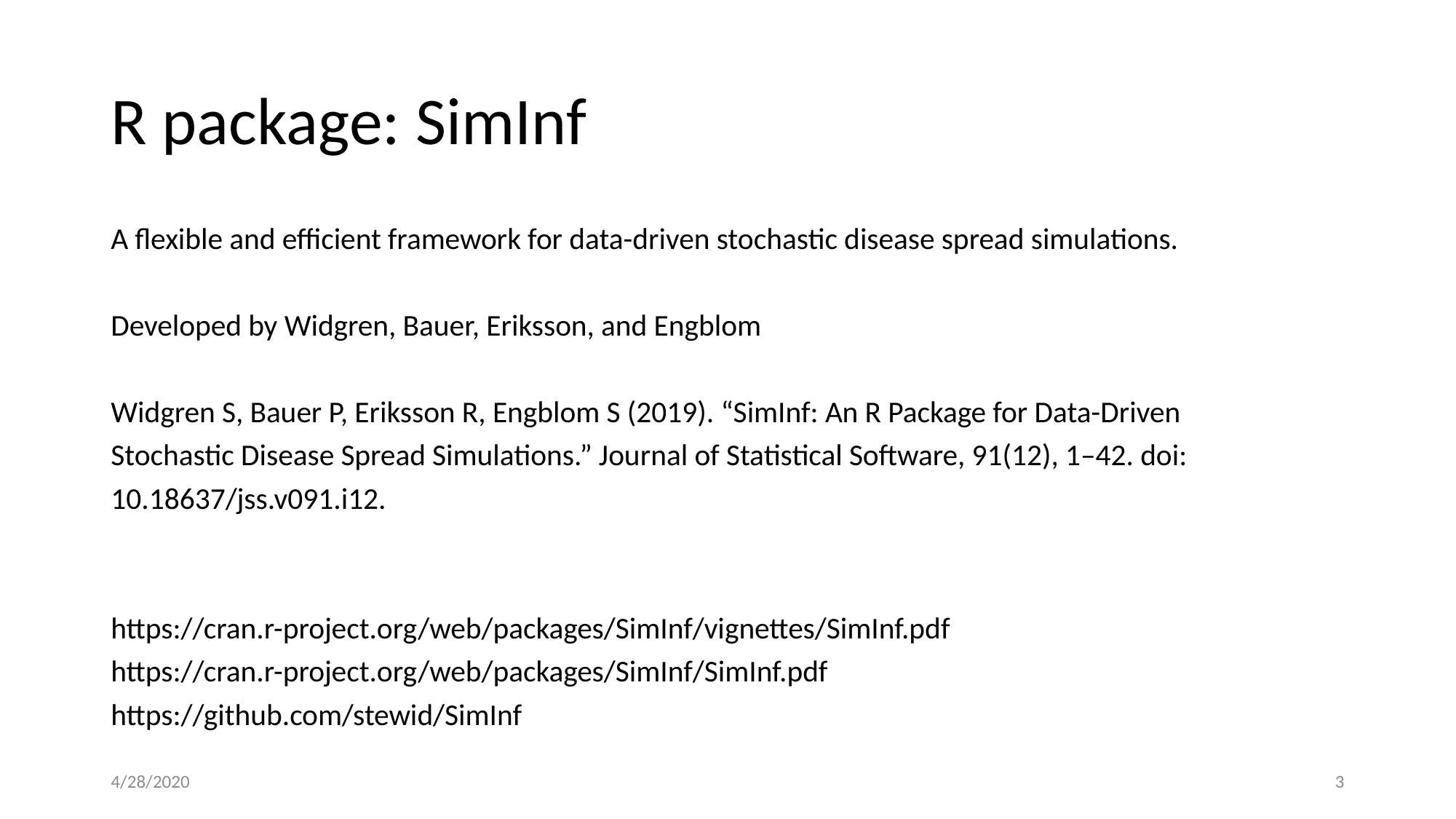

# R package: SimInf
A flexible and efficient framework for data-driven stochastic disease spread simulations.

Developed by Widgren, Bauer, Eriksson, and Engblom

Widgren S, Bauer P, Eriksson R, Engblom S (2019). “SimInf: An R Package for Data-Driven
Stochastic Disease Spread Simulations.” Journal of Statistical Software, 91(12), 1–42. doi:
10.18637/jss.v091.i12.

https://cran.r-project.org/web/packages/SimInf/vignettes/SimInf.pdf
https://cran.r-project.org/web/packages/SimInf/SimInf.pdf
https://github.com/stewid/SimInf
4/28/2020
3